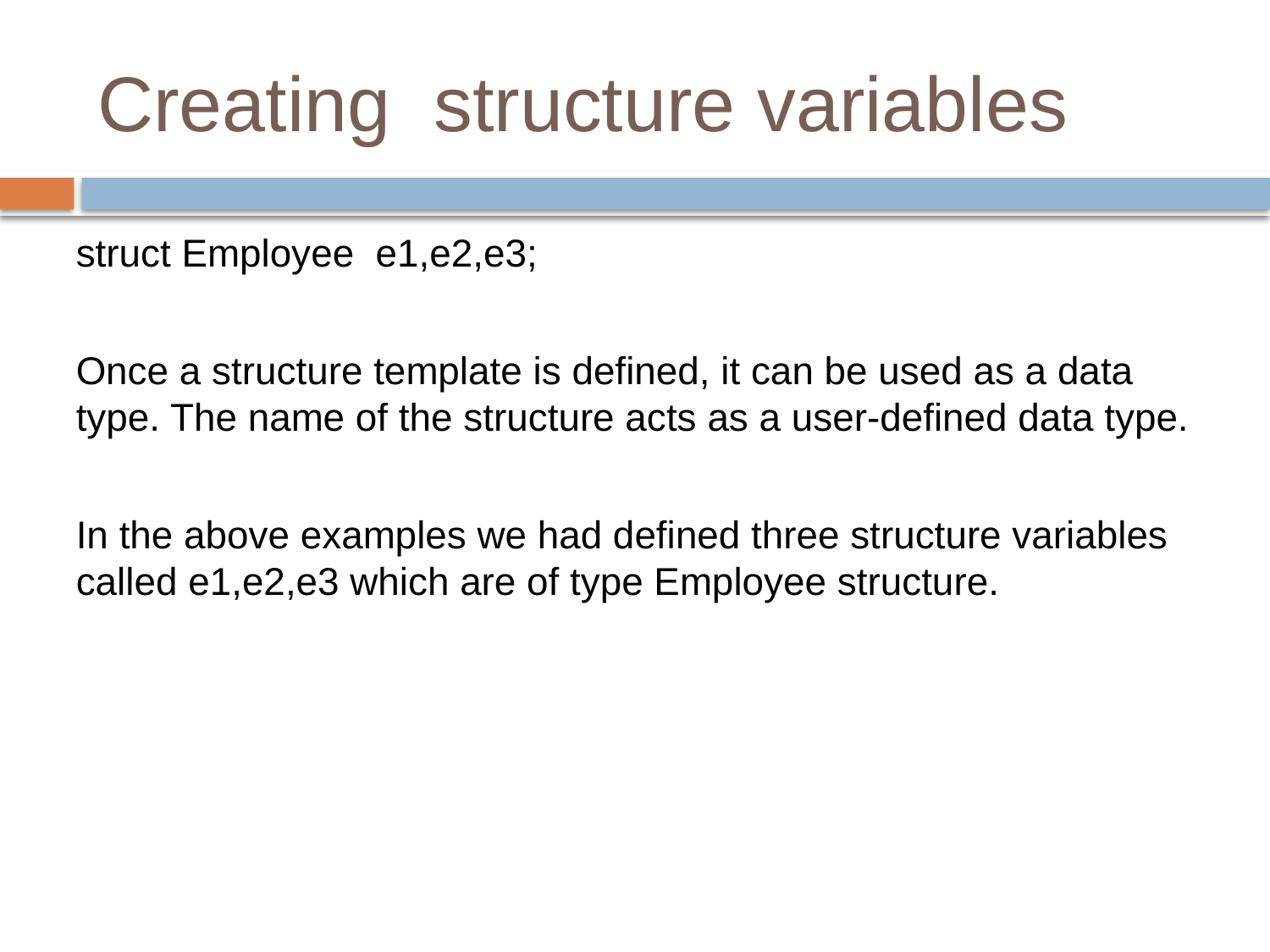

# Creating  structure variables
struct Employee  e1,e2,e3;

Once a structure template is defined, it can be used as a data type. The name of the structure acts as a user-defined data type.

In the above examples we had defined three structure variables called e1,e2,e3 which are of type Employee structure.